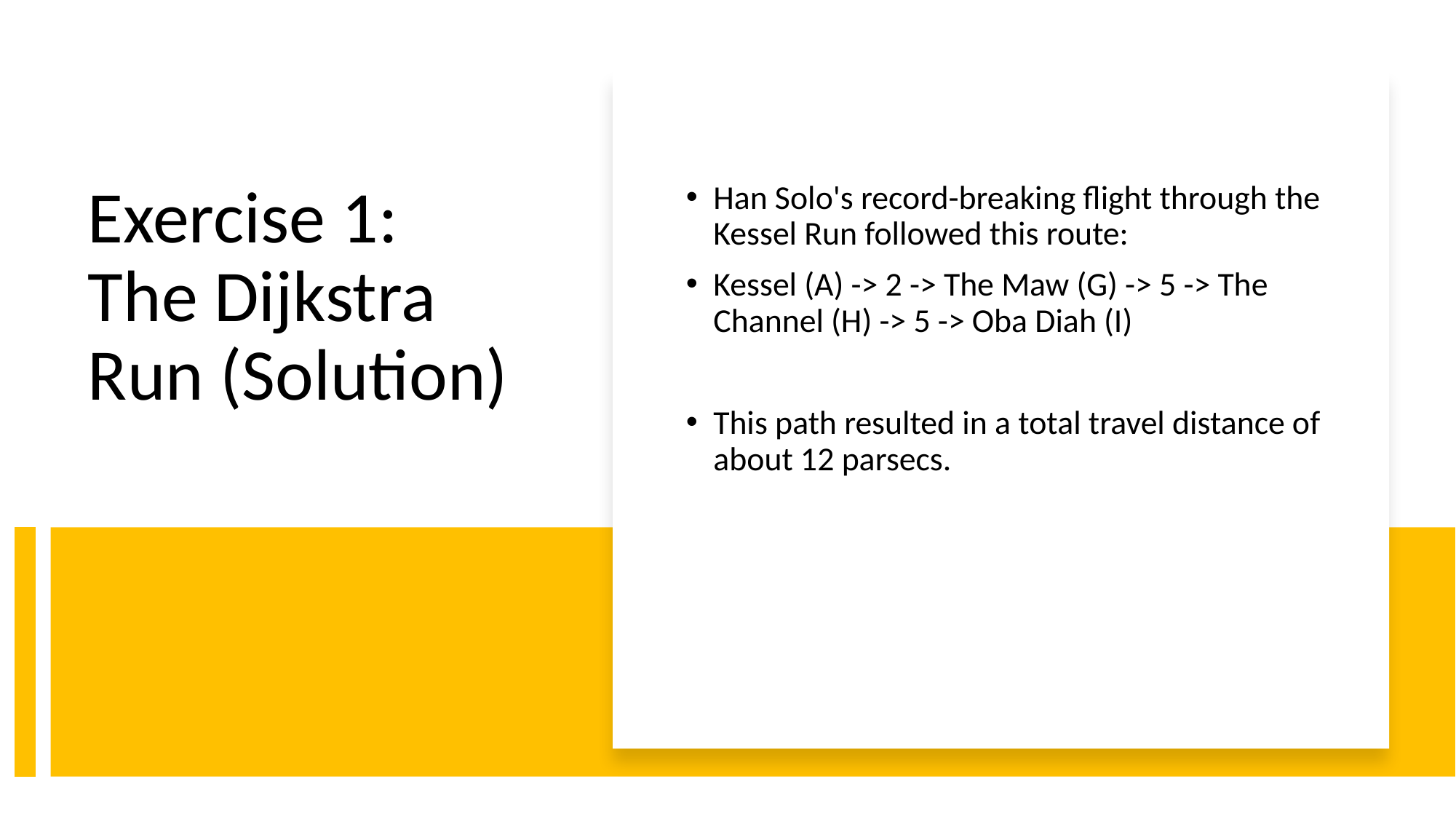

Han Solo's record-breaking flight through the Kessel Run followed this route:
Kessel (A) -> 2 -> The Maw (G) -> 5 -> The Channel (H) -> 5 -> Oba Diah (I)

This path resulted in a total travel distance of about 12 parsecs.
# Exercise 1: The Dijkstra Run (Solution)